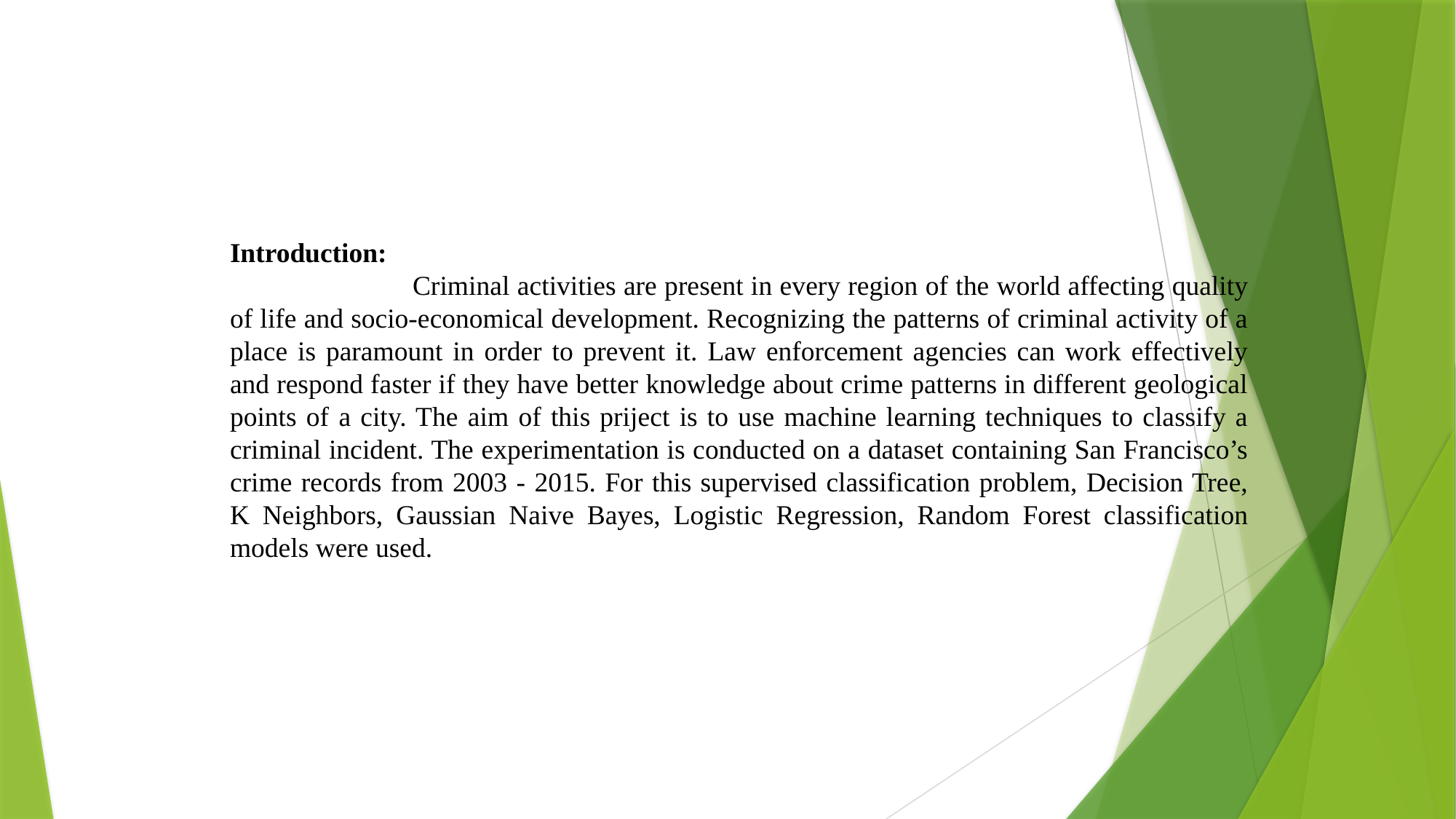

Introduction:
                        Criminal activities are present in every region of the world affecting quality of life and socio-economical development. Recognizing the patterns of criminal activity of a place is paramount in order to prevent it. Law enforcement agencies can work effectively and respond faster if they have better knowledge about crime patterns in different geological points of a city. The aim of this priject is to use machine learning techniques to classify a criminal incident. The experimentation is conducted on a dataset containing San Francisco’s crime records from 2003 - 2015. For this supervised classification problem, Decision Tree, K Neighbors, Gaussian Naive Bayes, Logistic Regression, Random Forest classification models were used.